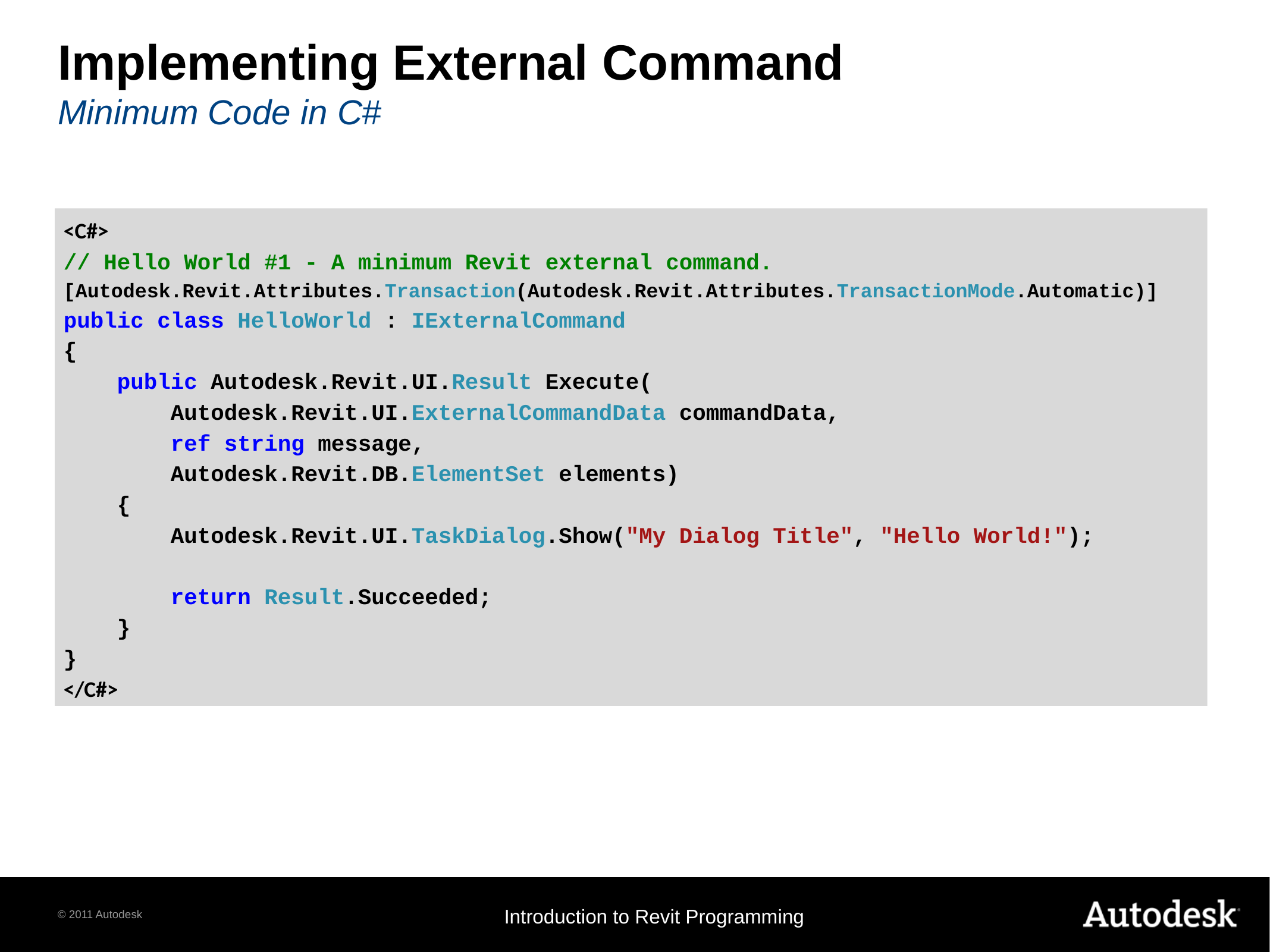

# Implementing External Command Minimum Code in C#

<C#>
// Hello World #1 - A minimum Revit external command.
[Autodesk.Revit.Attributes.Transaction(Autodesk.Revit.Attributes.TransactionMode.Automatic)]
public class HelloWorld : IExternalCommand
{
    public Autodesk.Revit.UI.Result Execute(
        Autodesk.Revit.UI.ExternalCommandData commandData,
        ref string message,
        Autodesk.Revit.DB.ElementSet elements)
    {
        Autodesk.Revit.UI.TaskDialog.Show("My Dialog Title", "Hello World!");

        return Result.Succeeded;
    }
}
</C#>